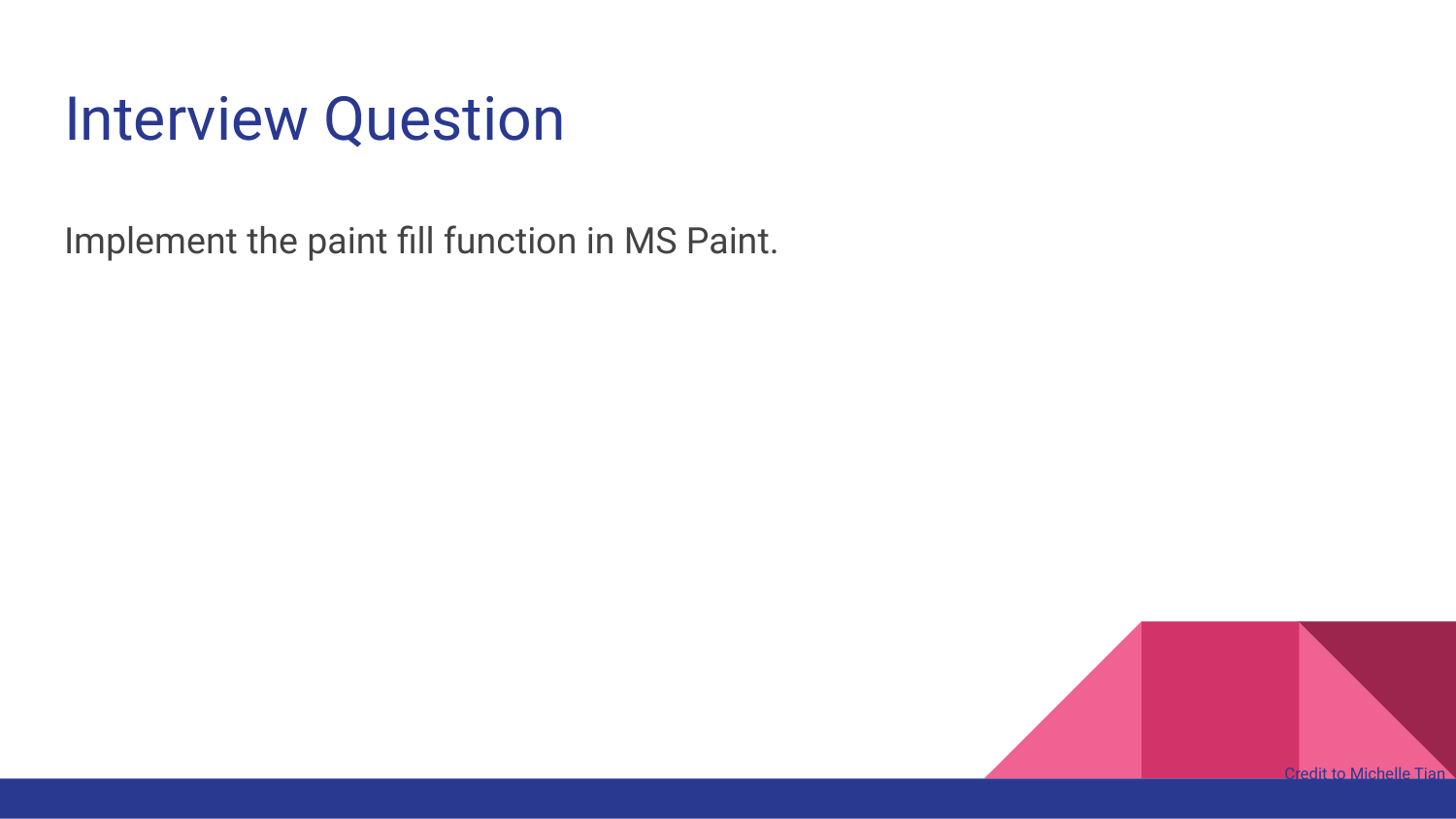

# Interview Question
Implement the paint fill function in MS Paint.
Credit to Michelle Tian